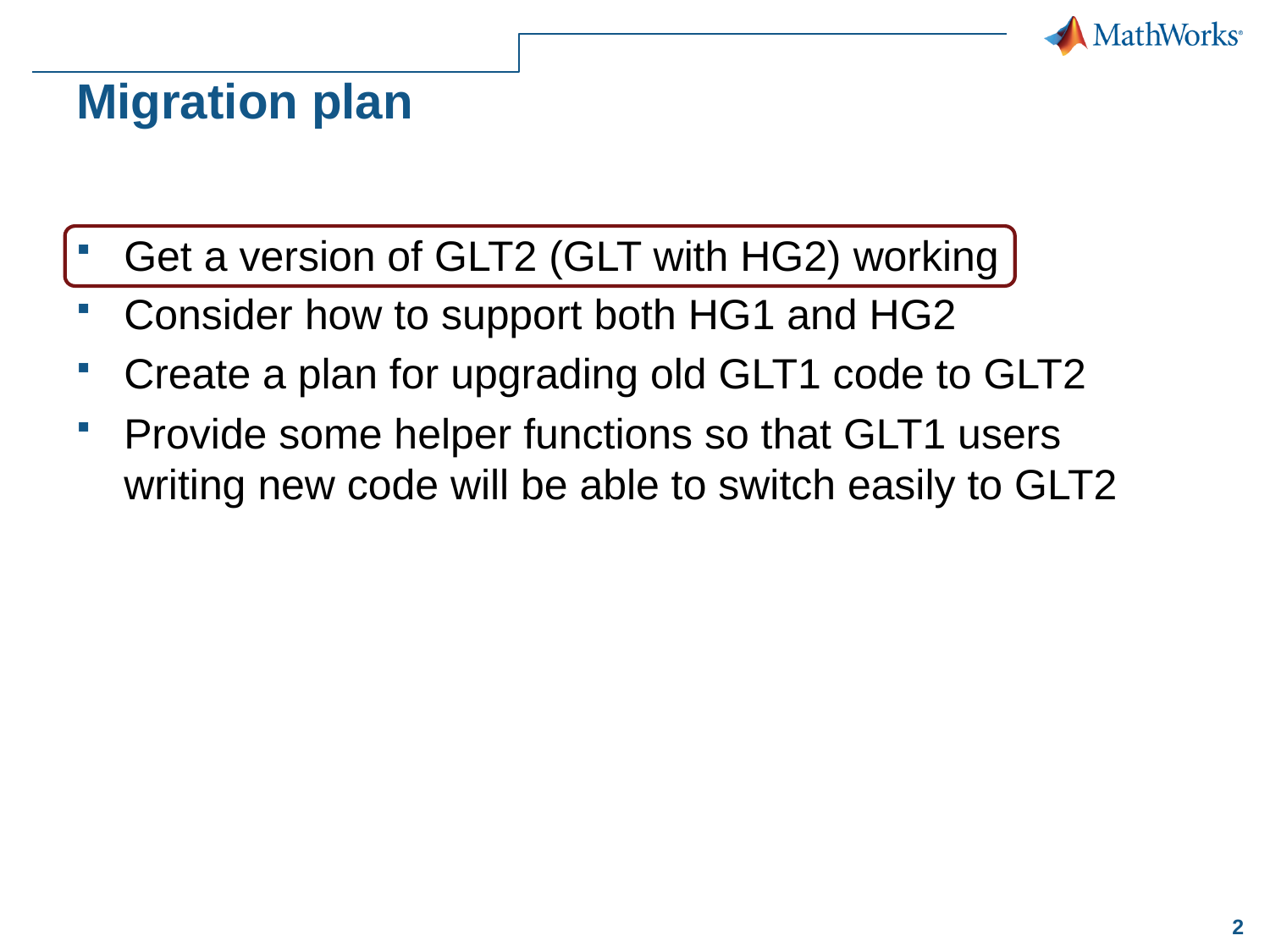

# Migration plan
Get a version of GLT2 (GLT with HG2) working
Consider how to support both HG1 and HG2
Create a plan for upgrading old GLT1 code to GLT2
Provide some helper functions so that GLT1 users writing new code will be able to switch easily to GLT2